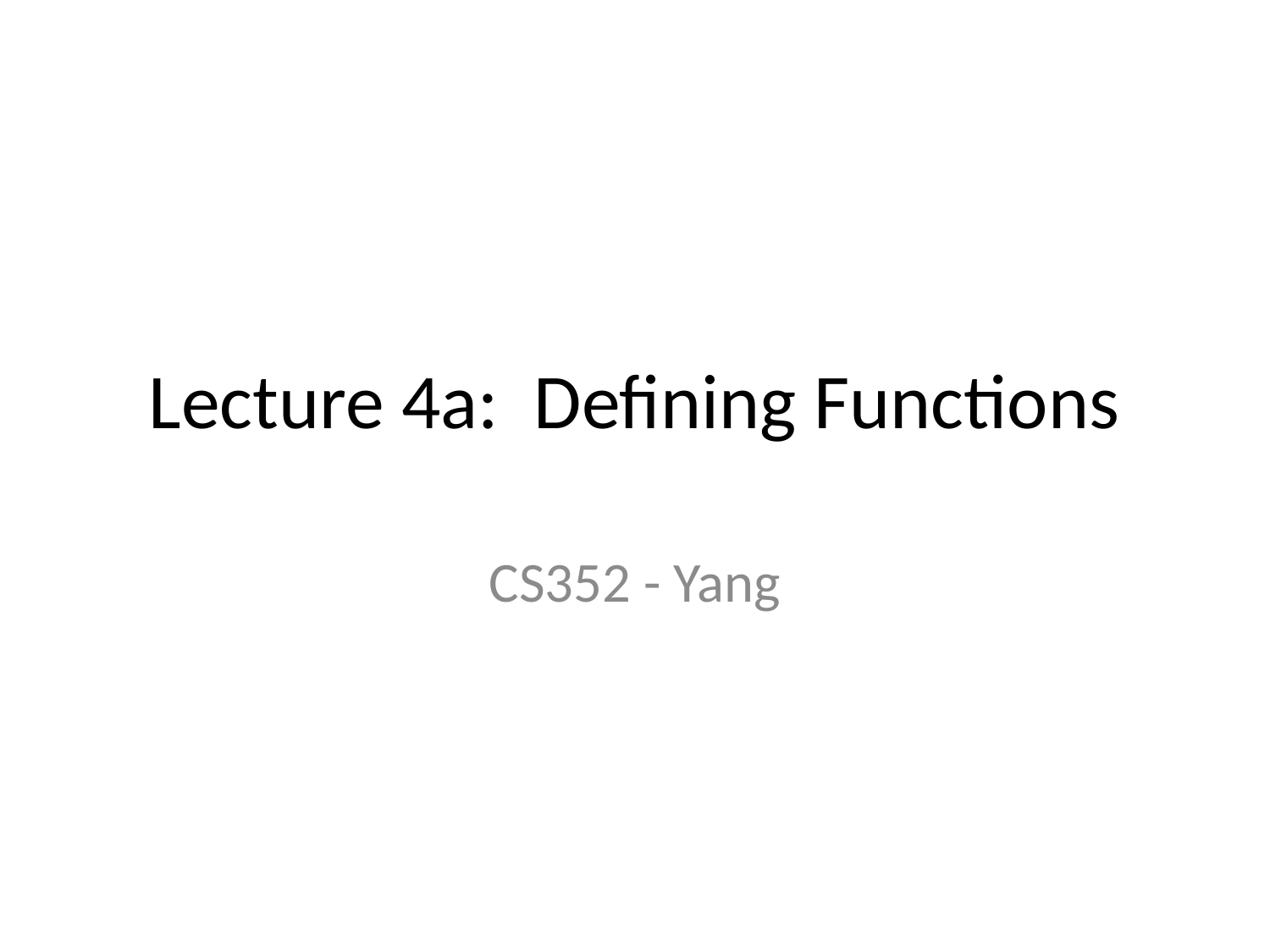

# Lecture 4a:  Defining Functions
CS352 - Yang